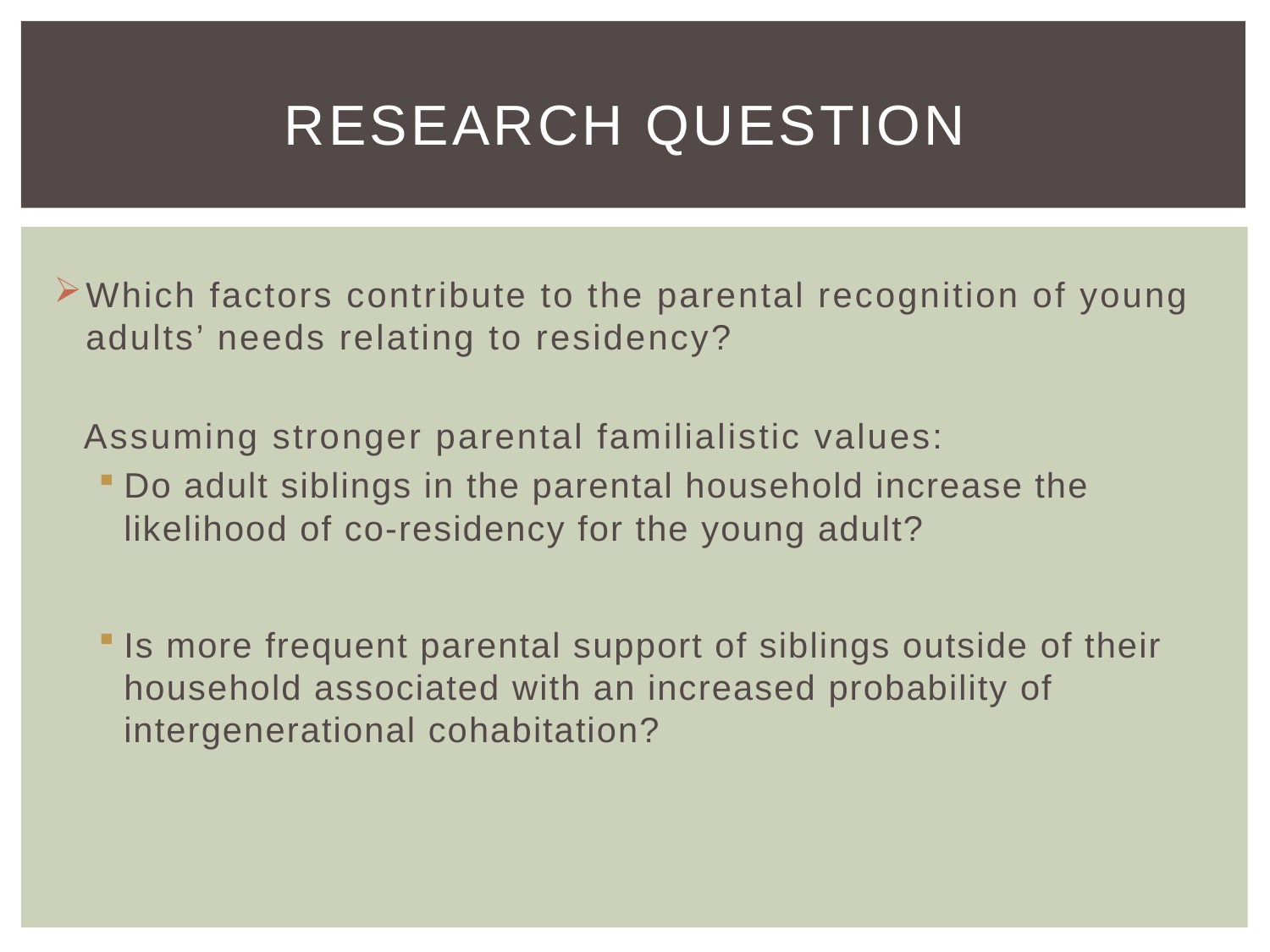

# research question
Which factors contribute to the parental recognition of young adults’ needs relating to residency?

Assuming stronger parental familialistic values:
Do adult siblings in the parental household increase the likelihood of co-residency for the young adult?

Is more frequent parental support of siblings outside of their household associated with an increased probability of intergenerational cohabitation?